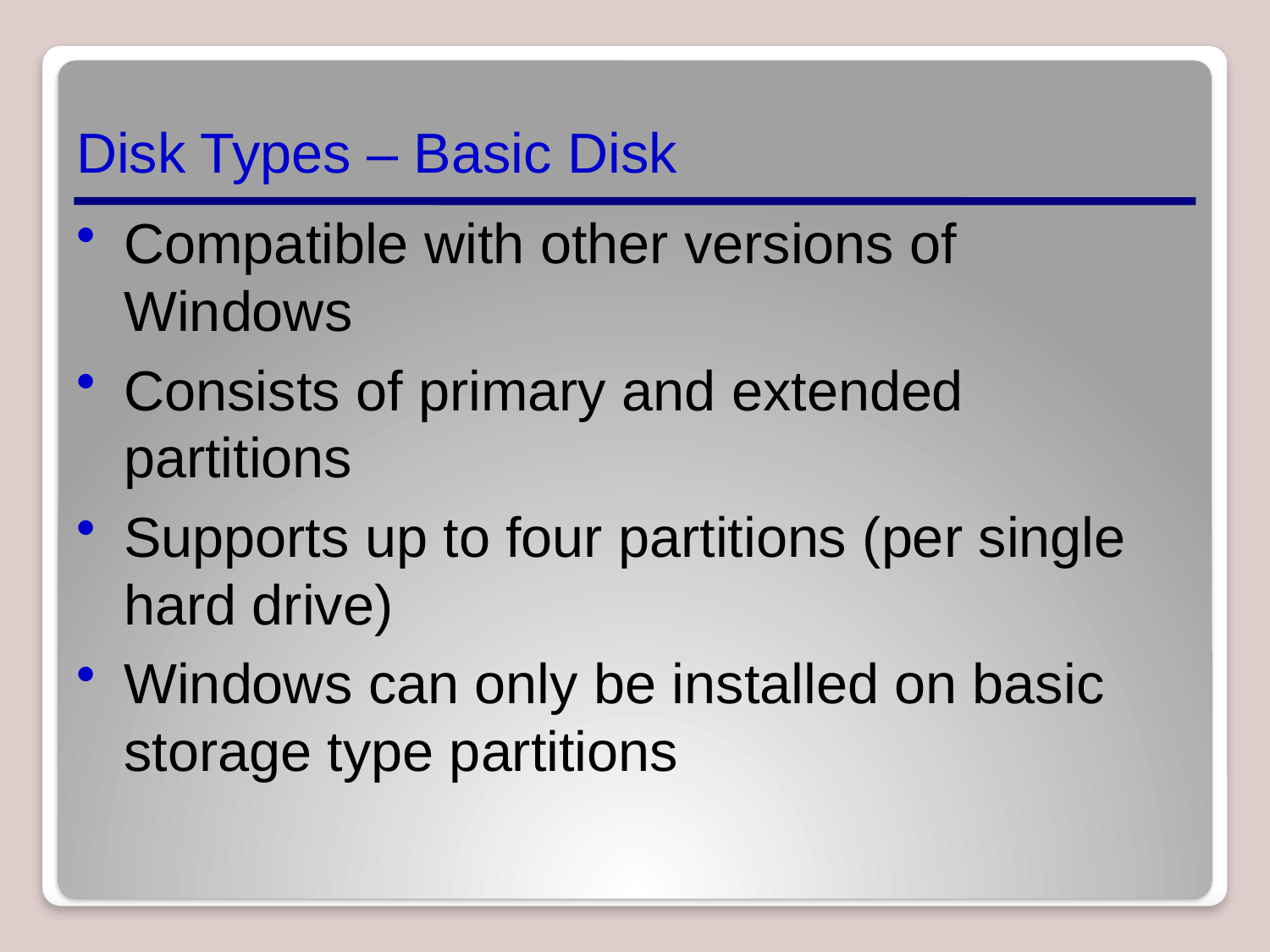

# Disk Types – Basic Disk
Compatible with other versions of Windows
Consists of primary and extended partitions
Supports up to four partitions (per single hard drive)
Windows can only be installed on basic storage type partitions